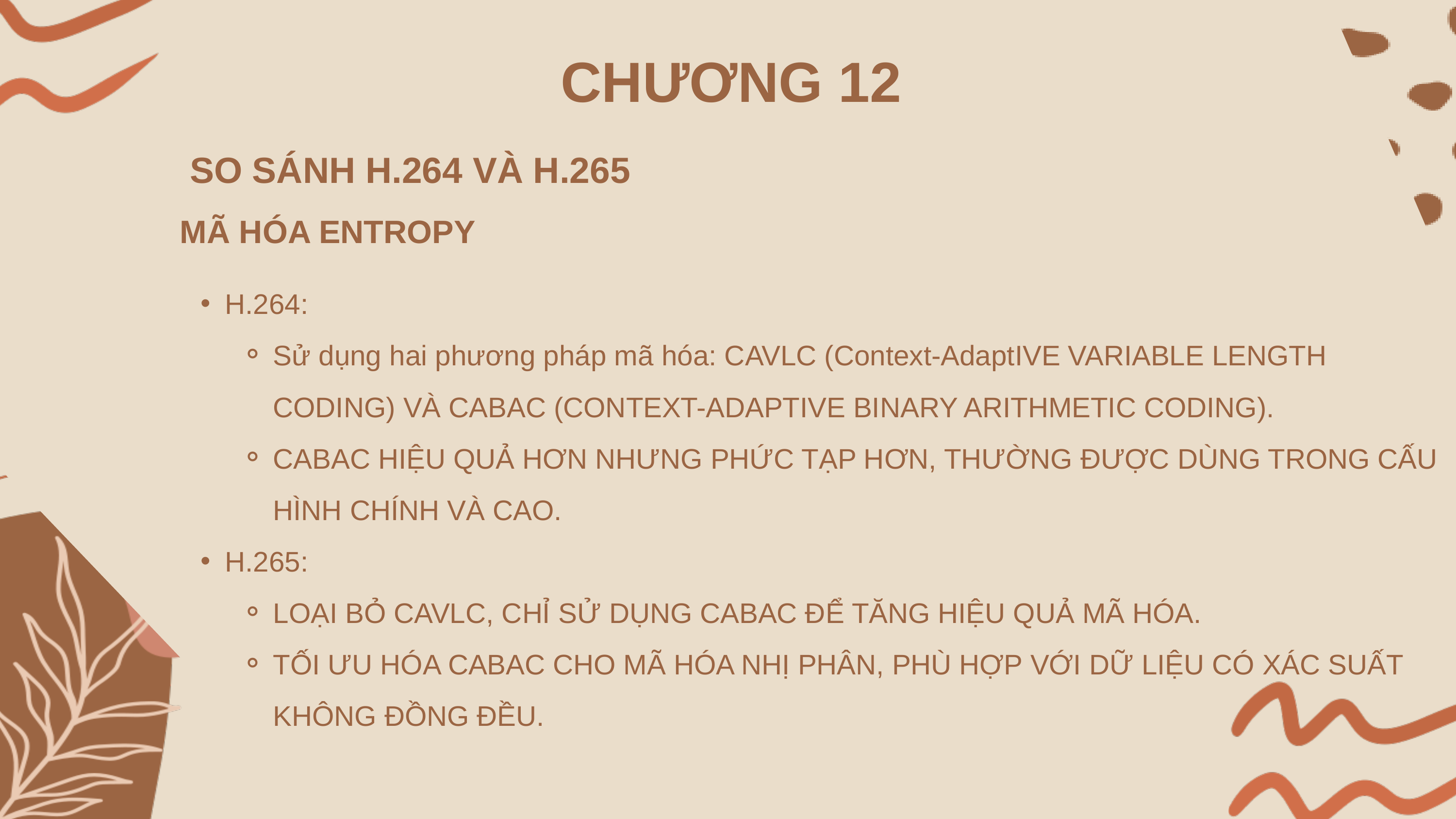

CHƯƠNG 12
SO SÁNH H.264 VÀ H.265
MÃ HÓA ENTROPY
H.264:
Sử dụng hai phương pháp mã hóa: CAVLC (Context-AdaptIVE VARIABLE LENGTH CODING) VÀ CABAC (CONTEXT-ADAPTIVE BINARY ARITHMETIC CODING).
CABAC HIỆU QUẢ HƠN NHƯNG PHỨC TẠP HƠN, THƯỜNG ĐƯỢC DÙNG TRONG CẤU HÌNH CHÍNH VÀ CAO.
H.265:
LOẠI BỎ CAVLC, CHỈ SỬ DỤNG CABAC ĐỂ TĂNG HIỆU QUẢ MÃ HÓA.
TỐI ƯU HÓA CABAC CHO MÃ HÓA NHỊ PHÂN, PHÙ HỢP VỚI DỮ LIỆU CÓ XÁC SUẤT KHÔNG ĐỒNG ĐỀU.